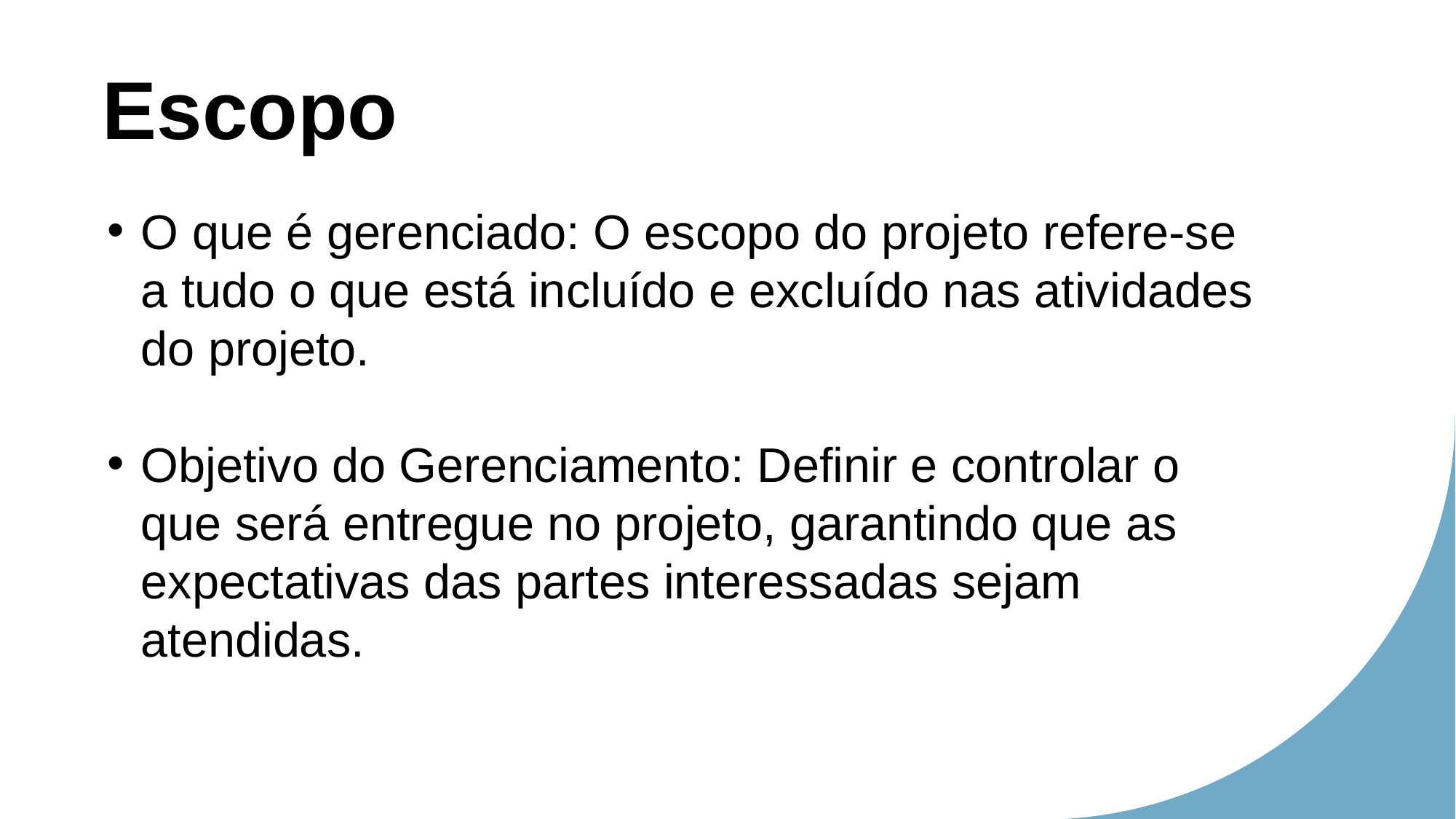

Aquisições
Recursos
Qualidade
Partes Interessadas
Escopo
O que é gerenciado: O escopo do projeto refere-se a tudo o que está incluído e excluído nas atividades do projeto.

Objetivo do Gerenciamento: Definir e controlar o que será entregue no projeto, garantindo que as expectativas das partes interessadas sejam atendidas.
Integração
Cronograma
Comunicação
Custos
Riscos